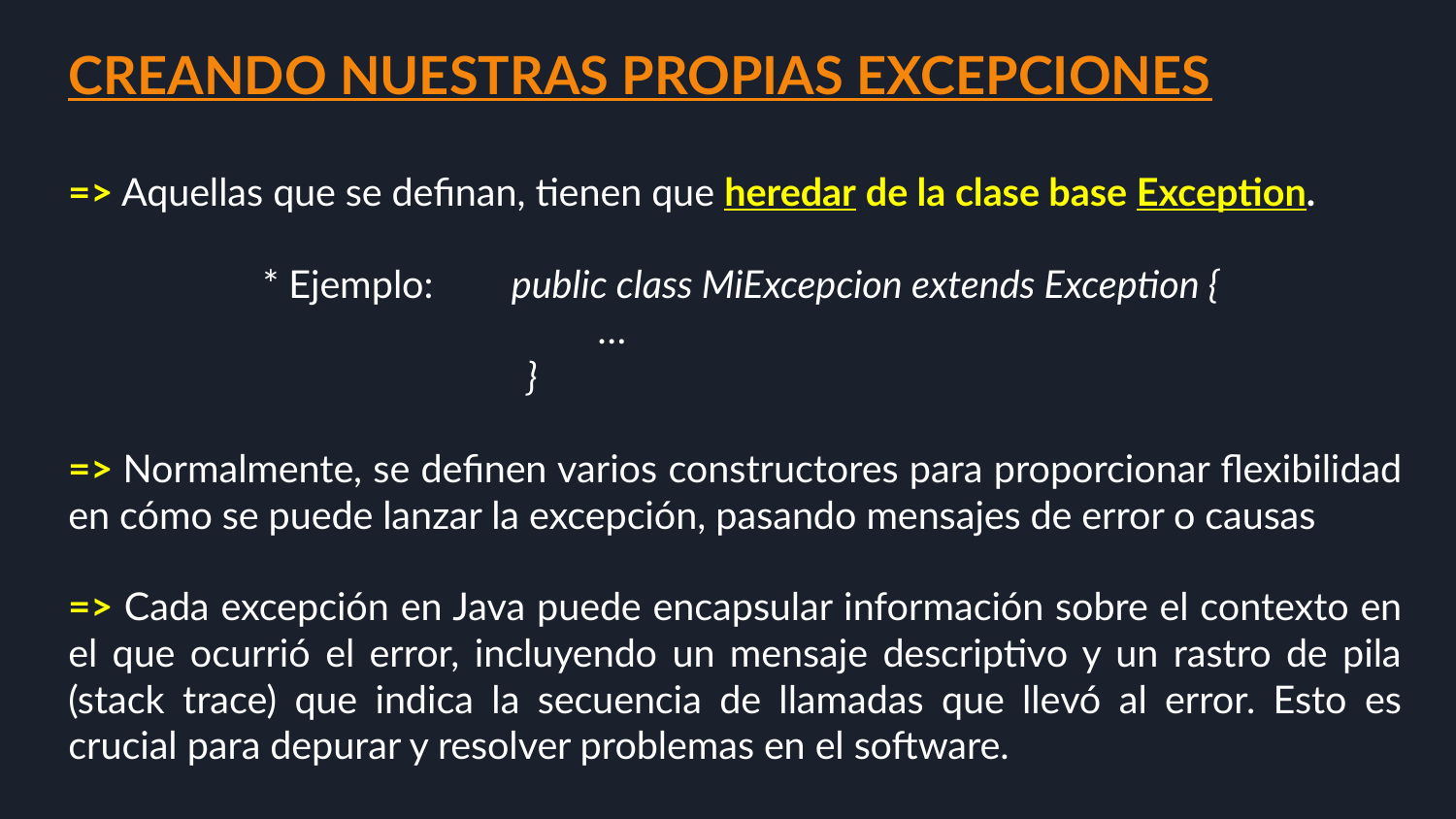

CREANDO NUESTRAS PROPIAS EXCEPCIONES
=> Aquellas que se definan, tienen que heredar de la clase base Exception.

                    * Ejemplo:        public class MiExcepcion extends Exception {
                                                   …
                                                   }

=> Normalmente, se definen varios constructores para proporcionar flexibilidad en cómo se puede lanzar la excepción, pasando mensajes de error o causas

=> Cada excepción en Java puede encapsular información sobre el contexto en el que ocurrió el error, incluyendo un mensaje descriptivo y un rastro de pila (stack trace) que indica la secuencia de llamadas que llevó al error. Esto es crucial para depurar y resolver problemas en el software.